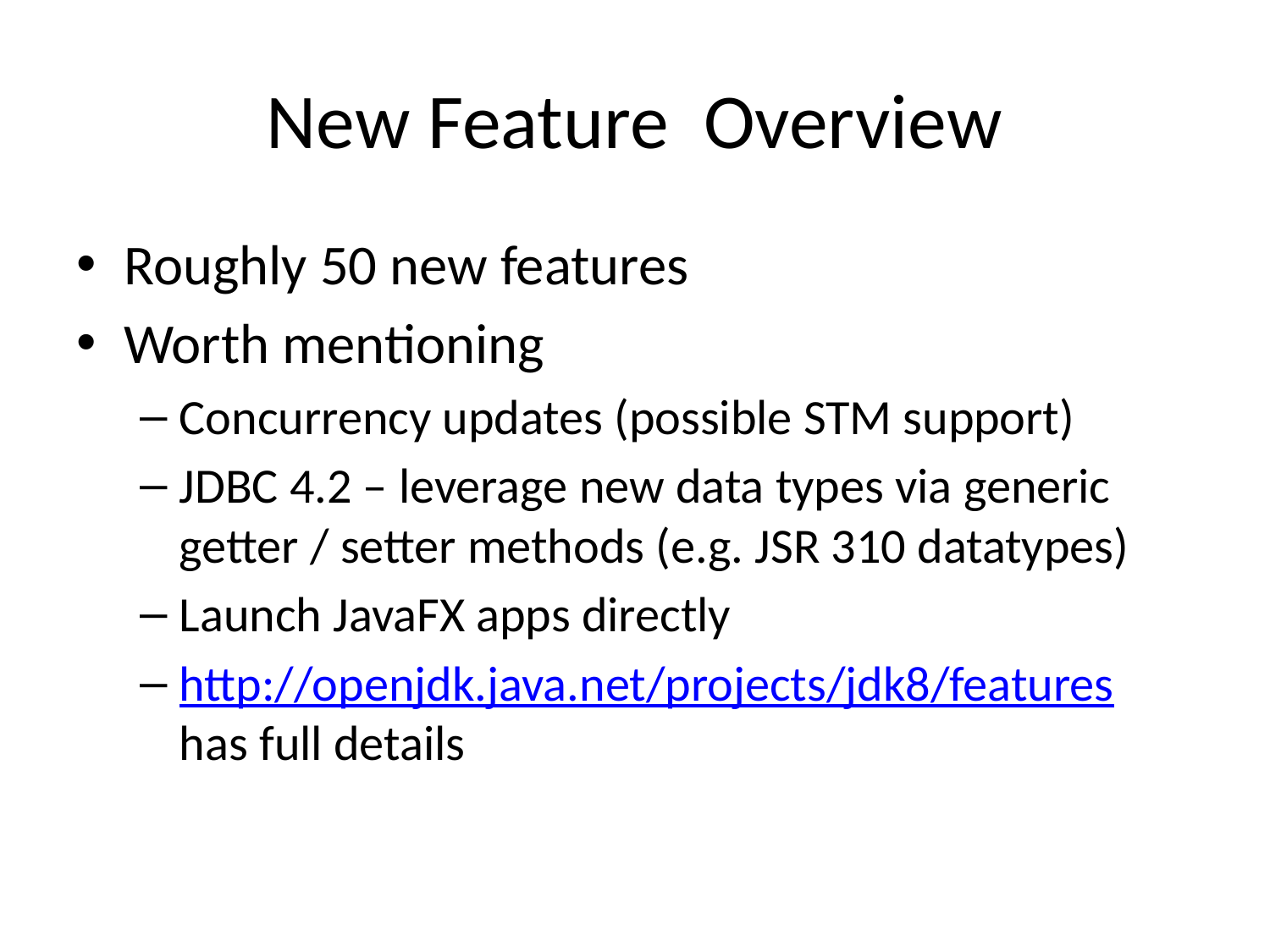

# New Feature  Overview
Roughly 50 new features
Worth mentioning
Concurrency updates (possible STM support)
JDBC 4.2 – leverage new data types via generic getter / setter methods (e.g. JSR 310 datatypes)
Launch JavaFX apps directly
http://openjdk.java.net/projects/jdk8/features
has full details